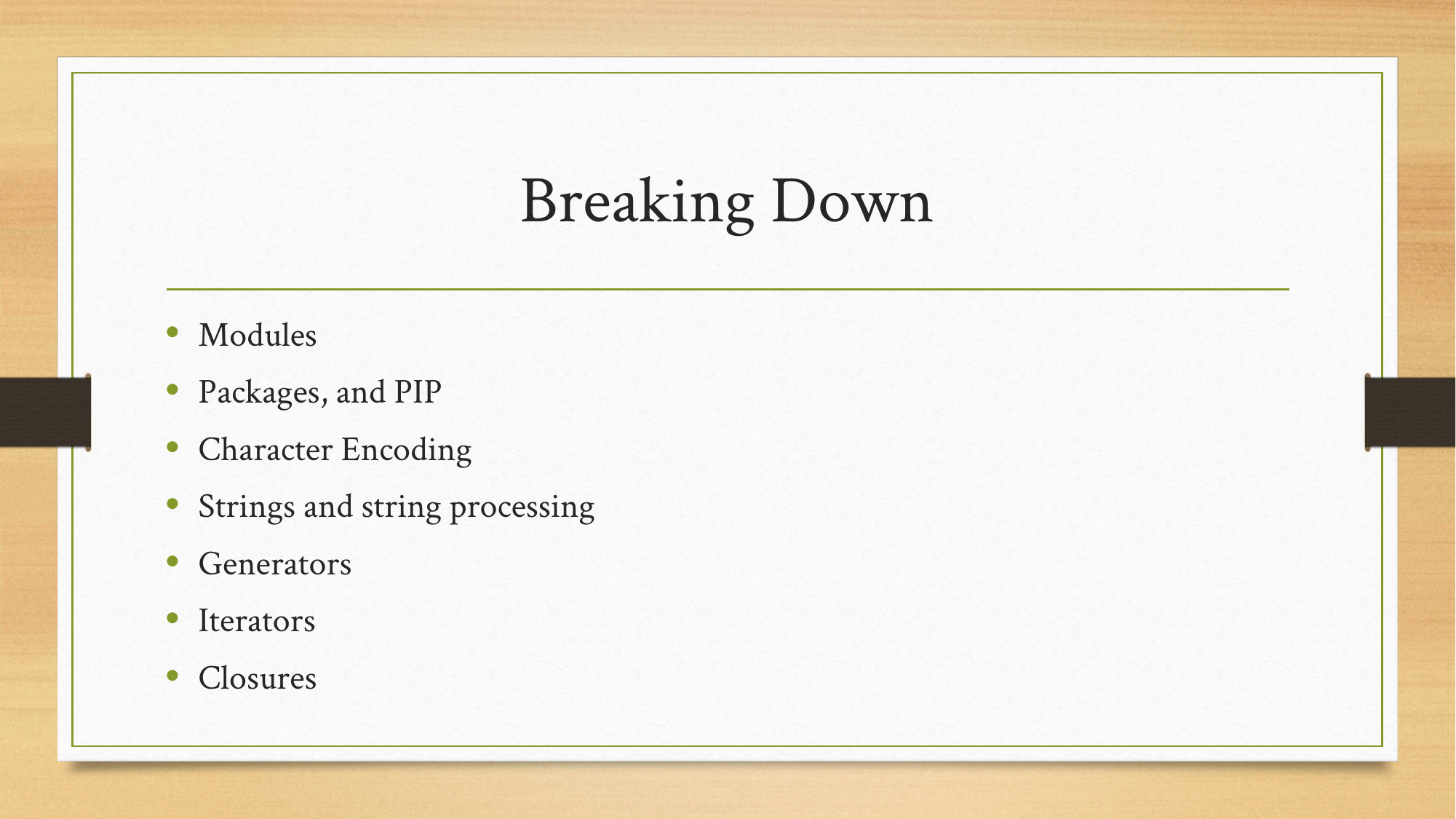

# Breaking Down
Modules
Packages, and PIP
Character Encoding
Strings and string processing
Generators
Iterators
Closures